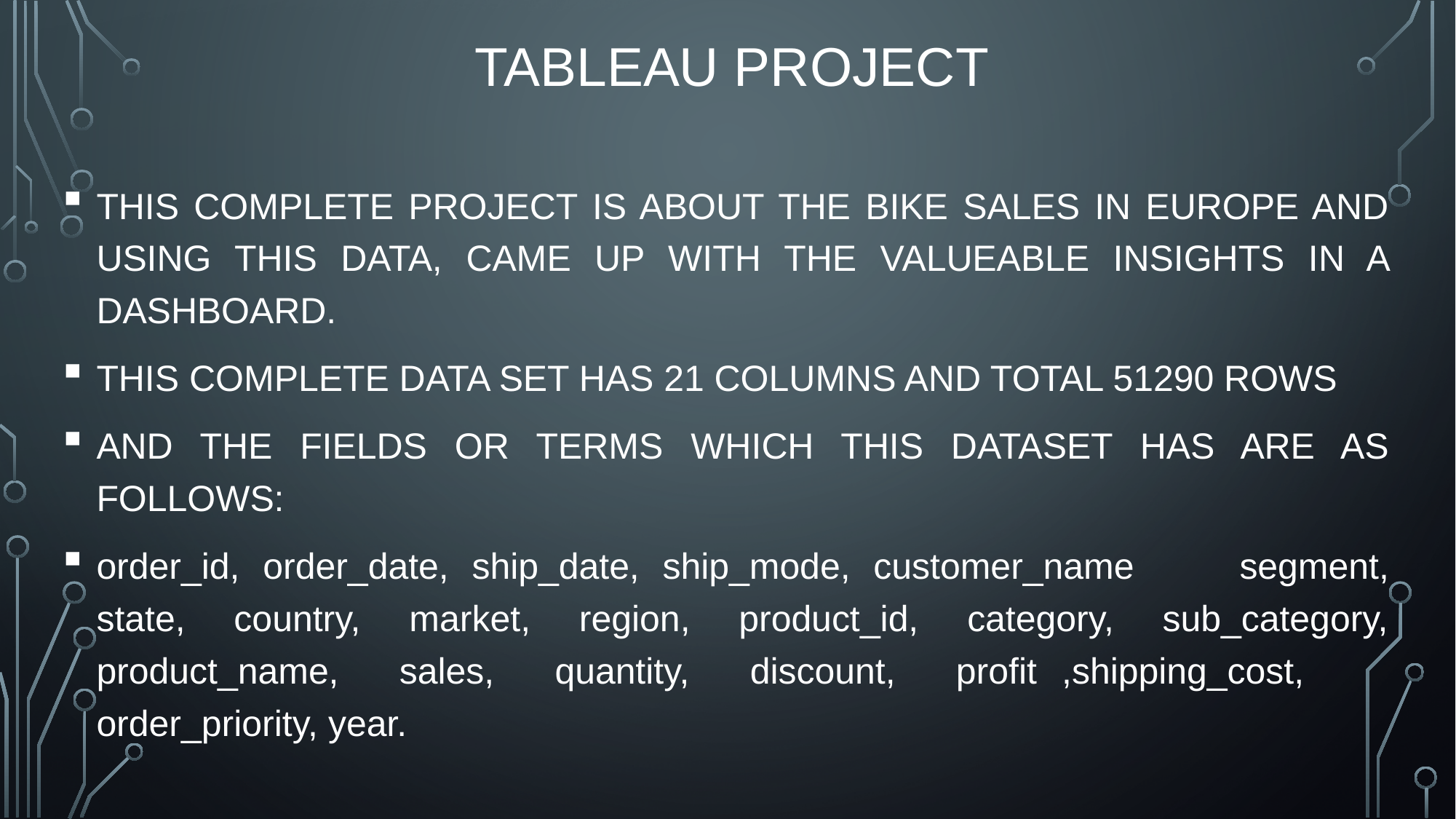

# Tableau Project
THIS COMPLETE PROJECT IS ABOUT THE BIKE SALES IN EUROPE AND USING THIS DATA, CAME UP WITH THE VALUEABLE INSIGHTS IN A DASHBOARD.
THIS COMPLETE DATA SET HAS 21 COLUMNS AND TOTAL 51290 ROWS
AND THE FIELDS OR TERMS WHICH THIS DATASET HAS ARE AS FOLLOWS:
order_id, order_date, ship_date, ship_mode, customer_name	segment, state, country, market, region, product_id, category, sub_category, product_name, sales, quantity, discount, profit	,shipping_cost,	order_priority, year.